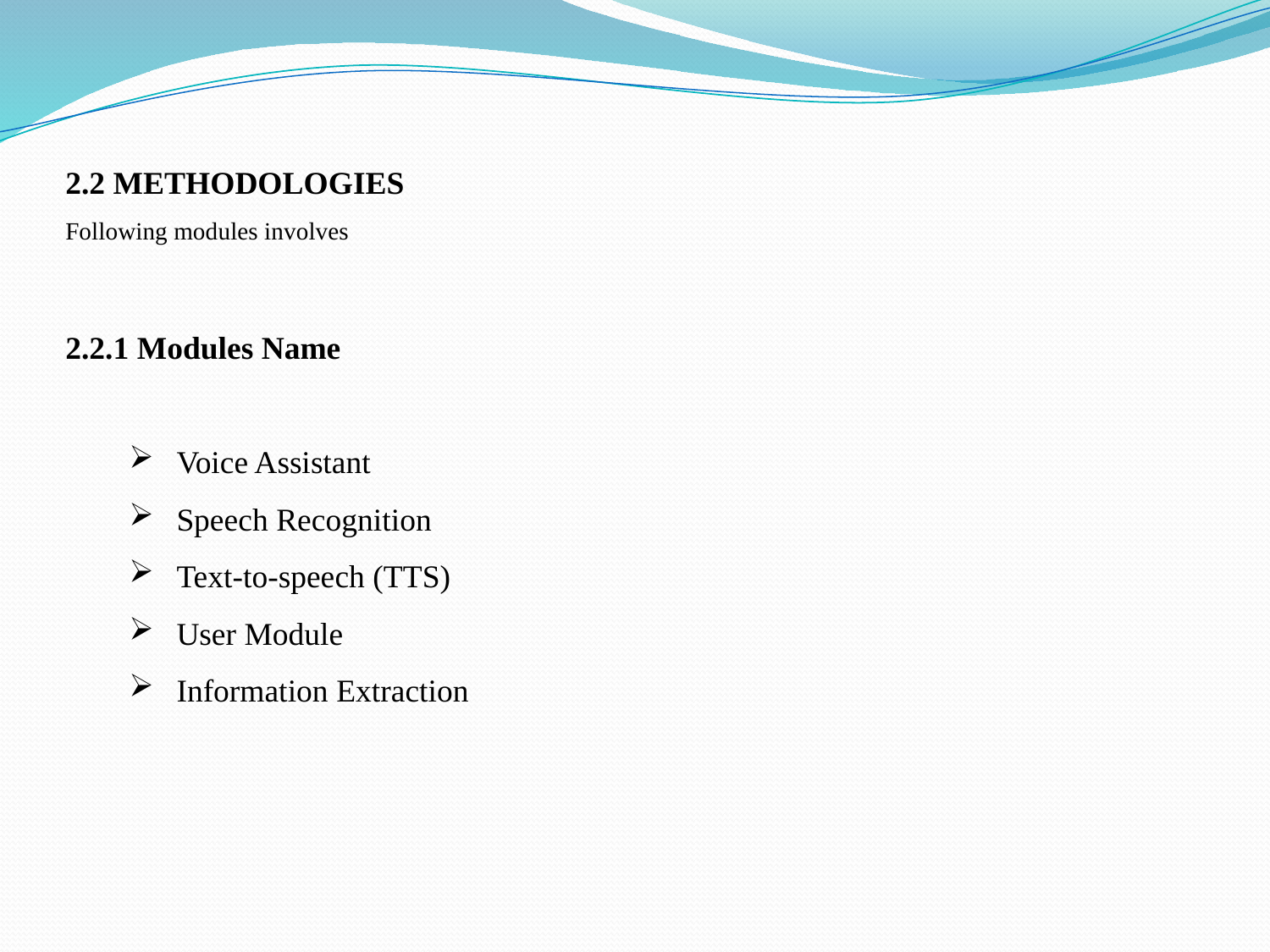

2.2 METHODOLOGIES
Following modules involves

2.2.1 Modules Name

Voice Assistant
Speech Recognition
Text-to-speech (TTS)
User Module
Information Extraction